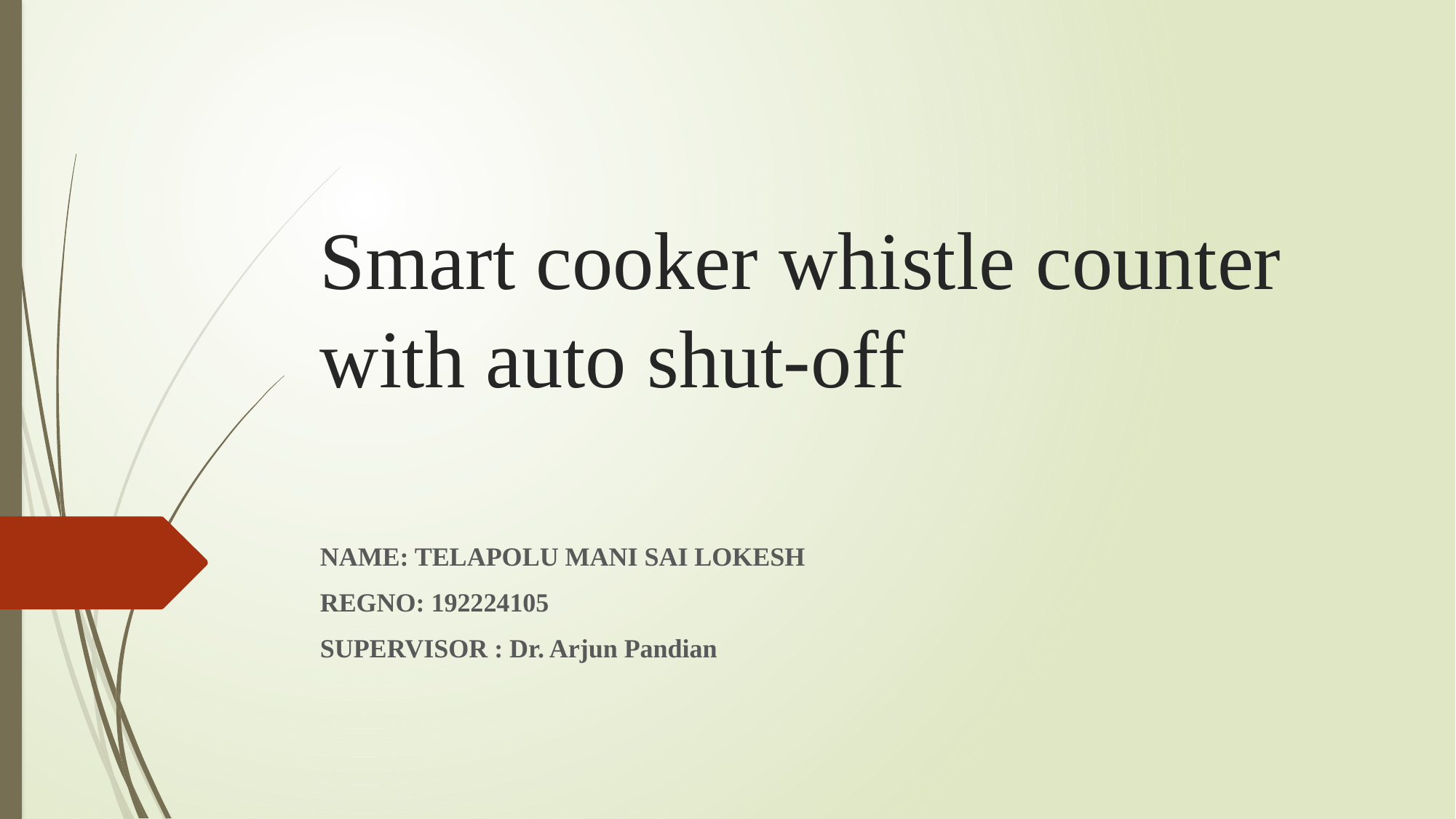

# Smart cooker whistle counter with auto shut-off
NAME: TELAPOLU MANI SAI LOKESH
REGNO: 192224105
SUPERVISOR : Dr. Arjun Pandian